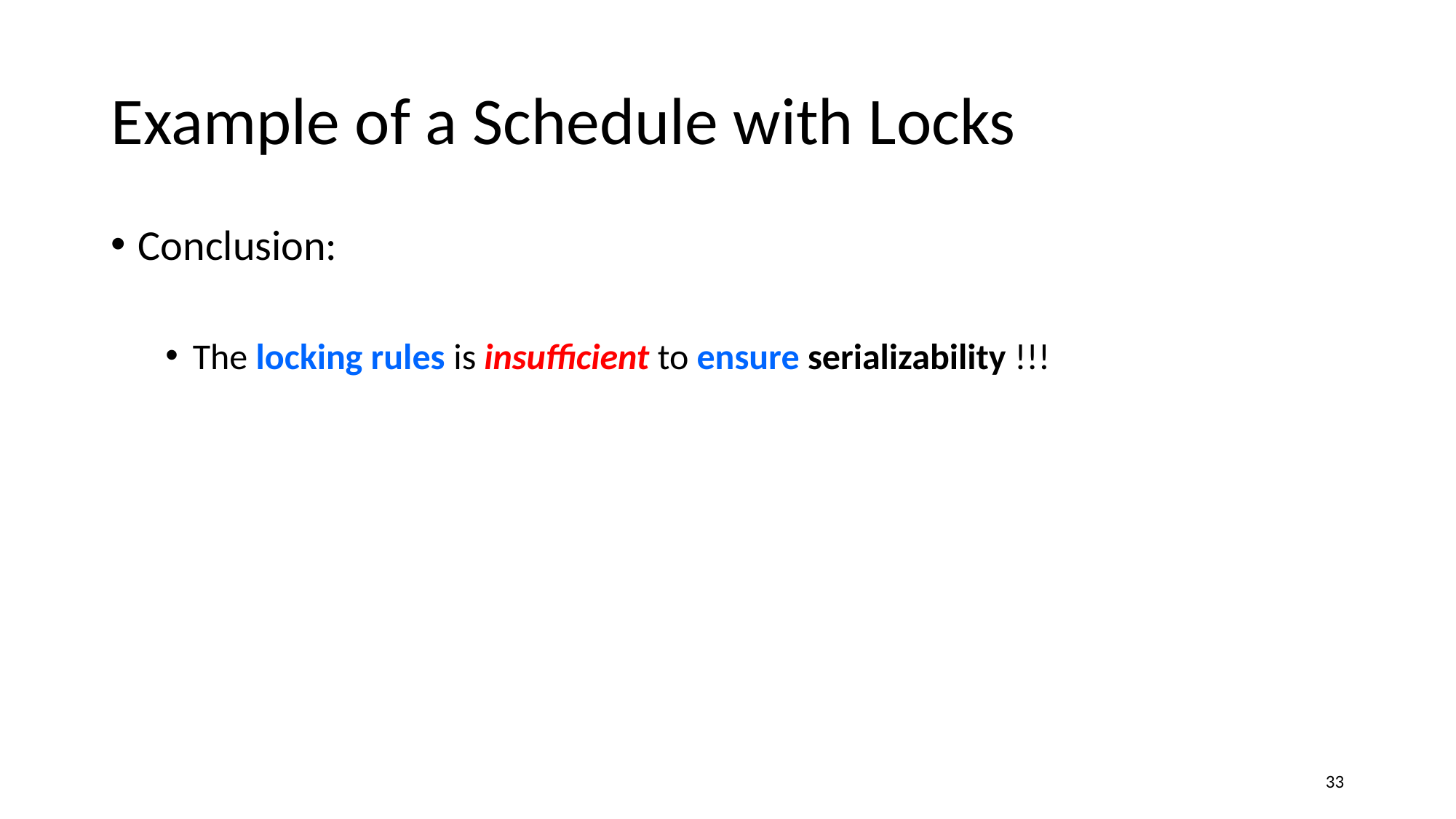

# Example of a Schedule with Locks
Conclusion:

The locking rules is insufficient to ensure serializability !!!

33